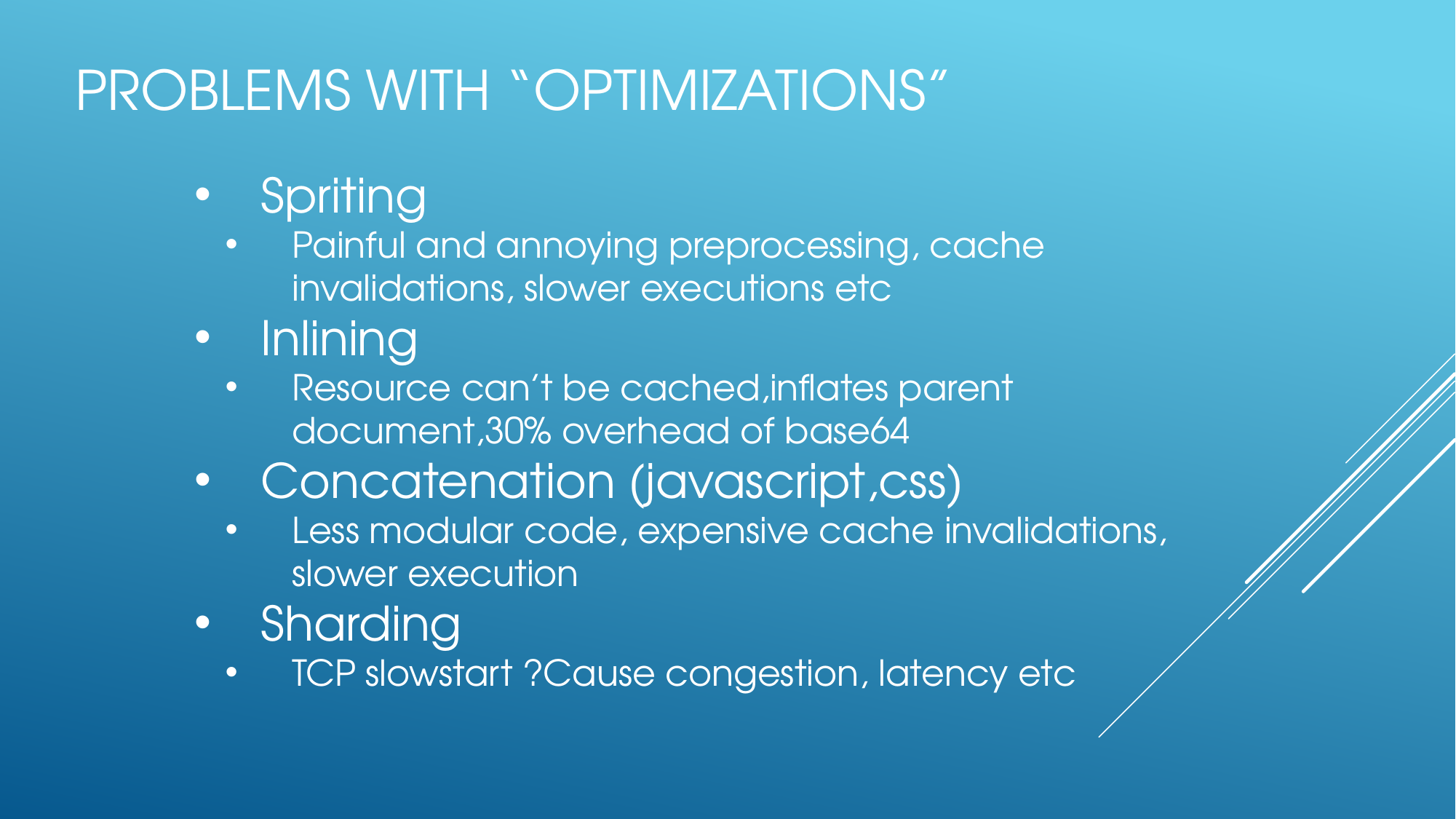

Problems with “optimizations”
Spriting
Painful and annoying preprocessing, cache invalidations, slower executions etc
Inlining
Resource can’t be cached,inflates parent document,30% overhead of base64
Concatenation (javascript,css)
Less modular code, expensive cache invalidations, slower execution
Sharding
TCP slowstart ?Cause congestion, latency etc